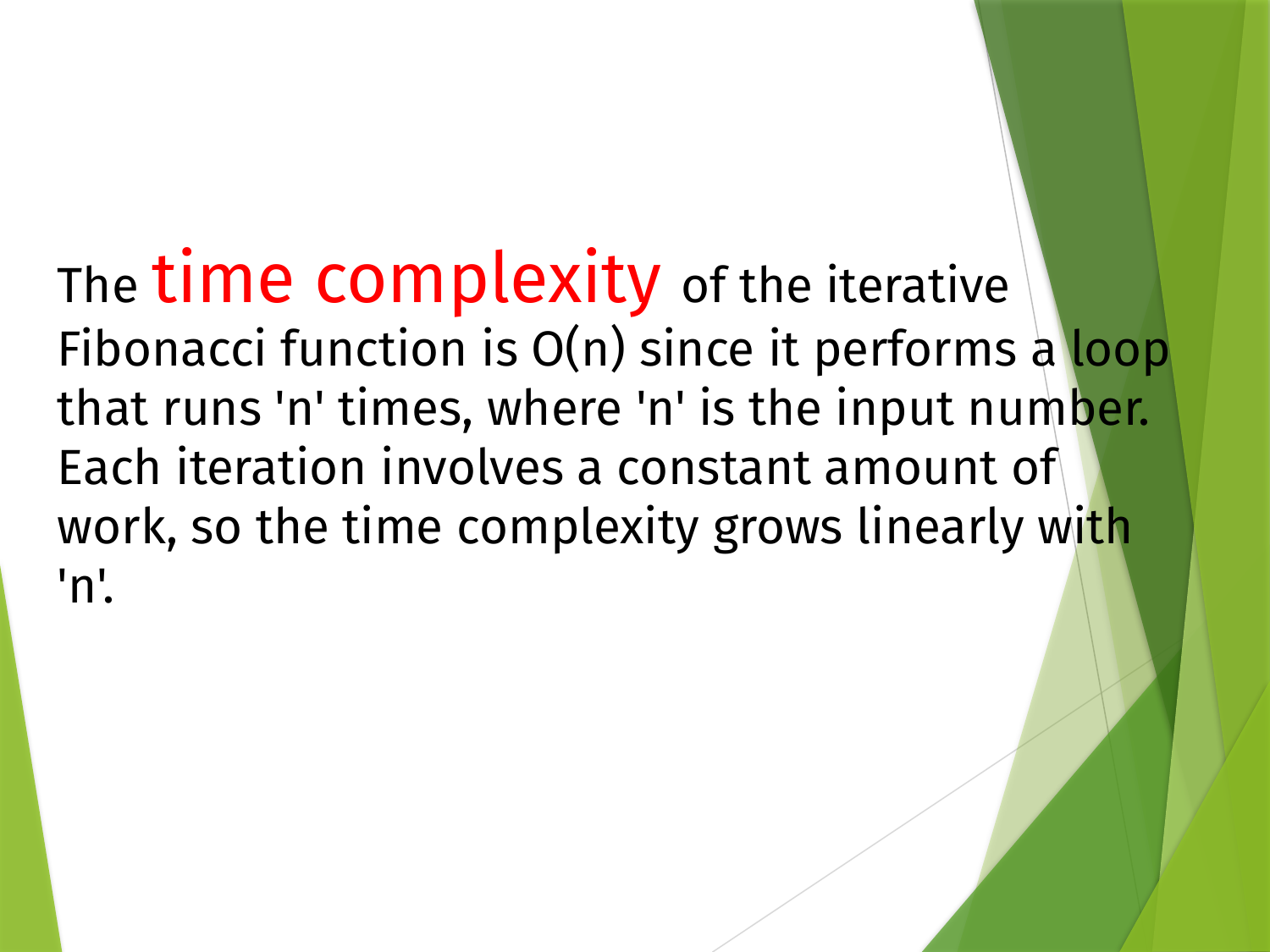

The time complexity of the iterative Fibonacci function is O(n) since it performs a loop that runs 'n' times, where 'n' is the input number. Each iteration involves a constant amount of work, so the time complexity grows linearly with 'n'.